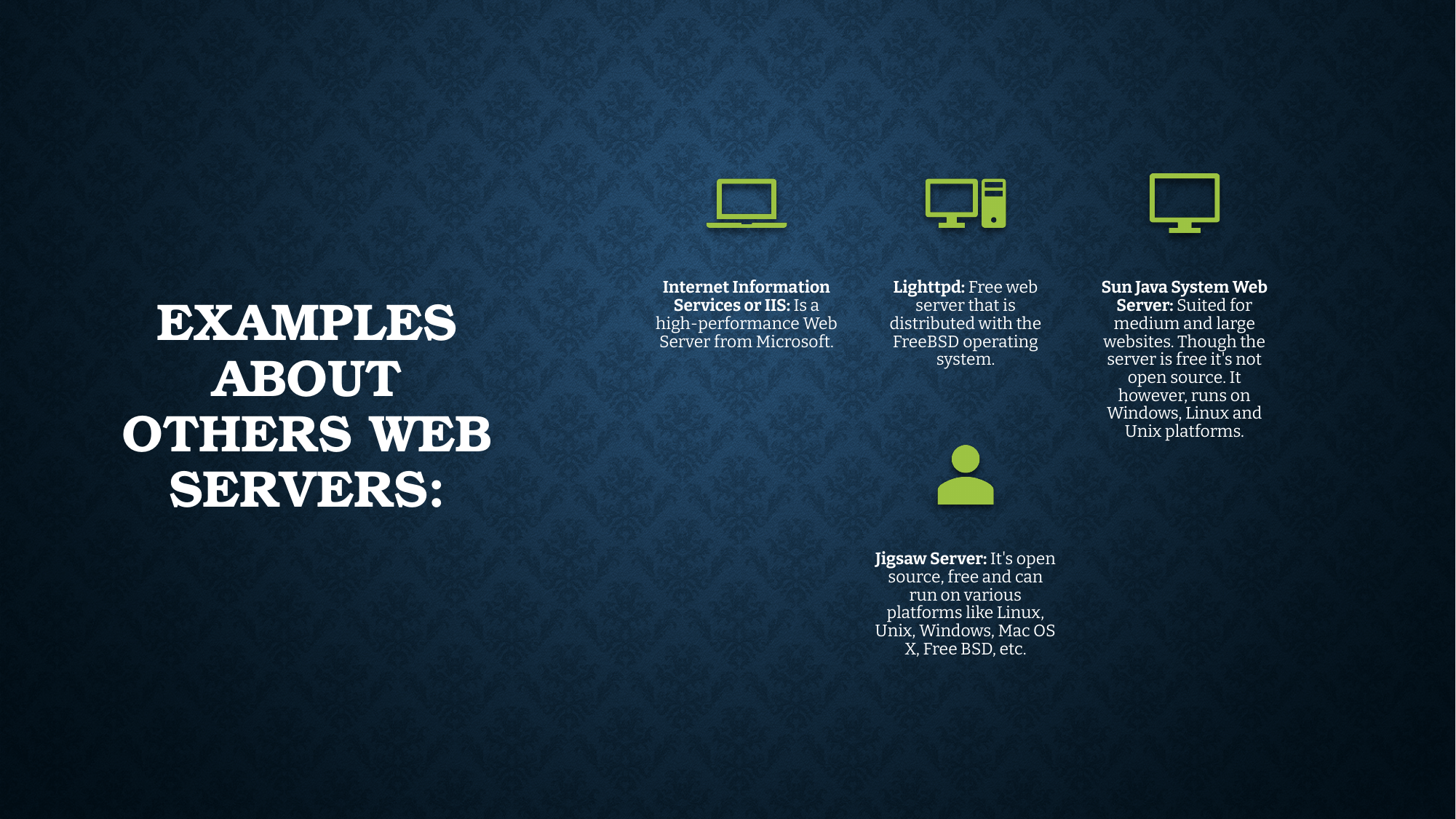

# Examples about others web servers:
Internet Information Services or IIS: Is a high-performance Web Server from Microsoft.
Lighttpd: Free web server that is distributed with the FreeBSD operating system.
Sun Java System Web Server: Suited for medium and large websites. Though the server is free it's not open source. It however, runs on Windows, Linux and Unix platforms.
Jigsaw Server: It's open source, free and can run on various platforms like Linux, Unix, Windows, Mac OS X, Free BSD, etc.